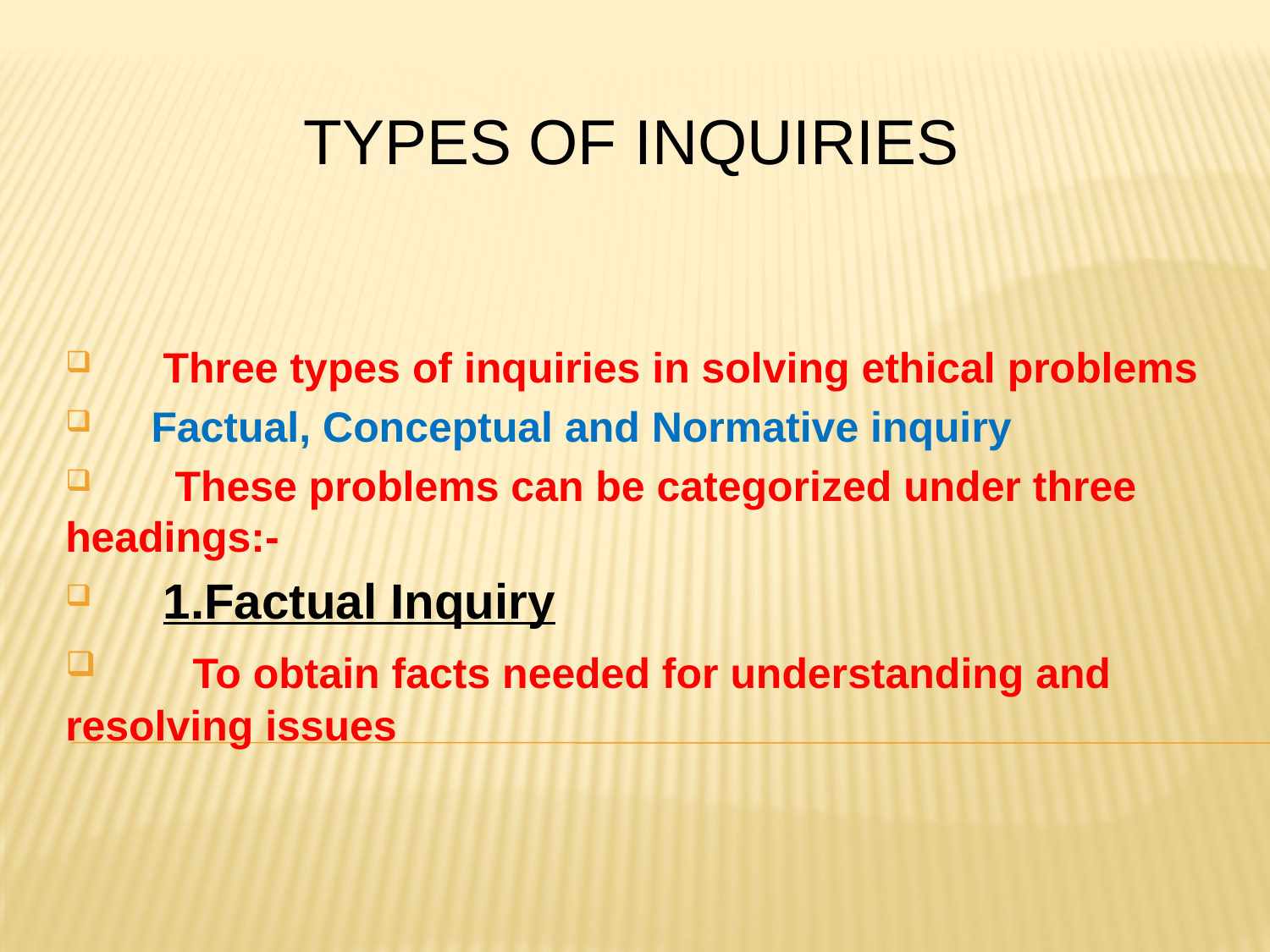

# Types of INQUIRIES
      Three types of inquiries in solving ethical problems
     Factual, Conceptual and Normative inquiry
       These problems can be categorized under three 	headings:-
      1.Factual Inquiry
       To obtain facts needed for understanding and 	resolving issues